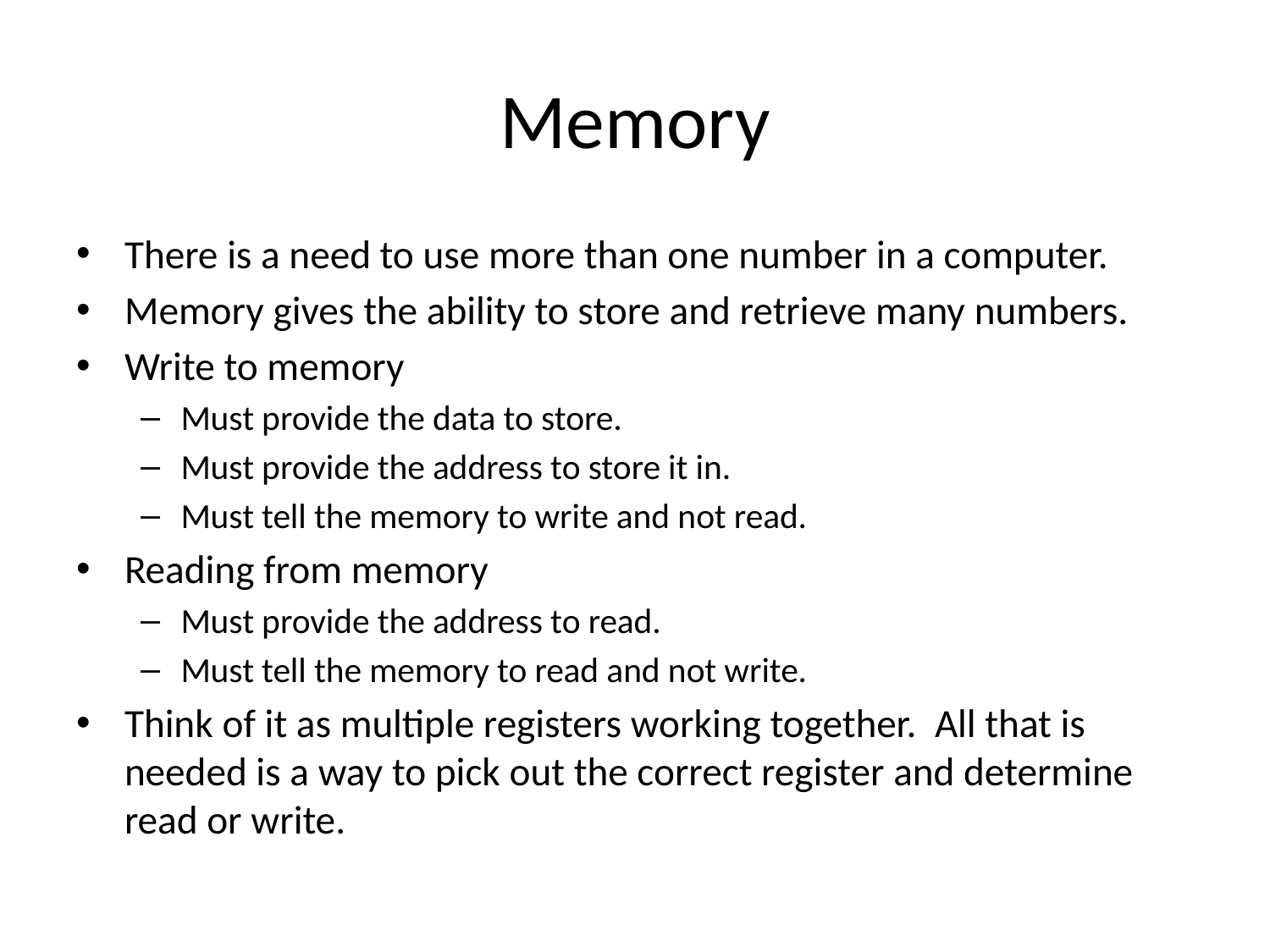

# Memory
There is a need to use more than one number in a computer.
Memory gives the ability to store and retrieve many numbers.
Write to memory
Must provide the data to store.
Must provide the address to store it in.
Must tell the memory to write and not read.
Reading from memory
Must provide the address to read.
Must tell the memory to read and not write.
Think of it as multiple registers working together.  All that is needed is a way to pick out the correct register and determine read or write.